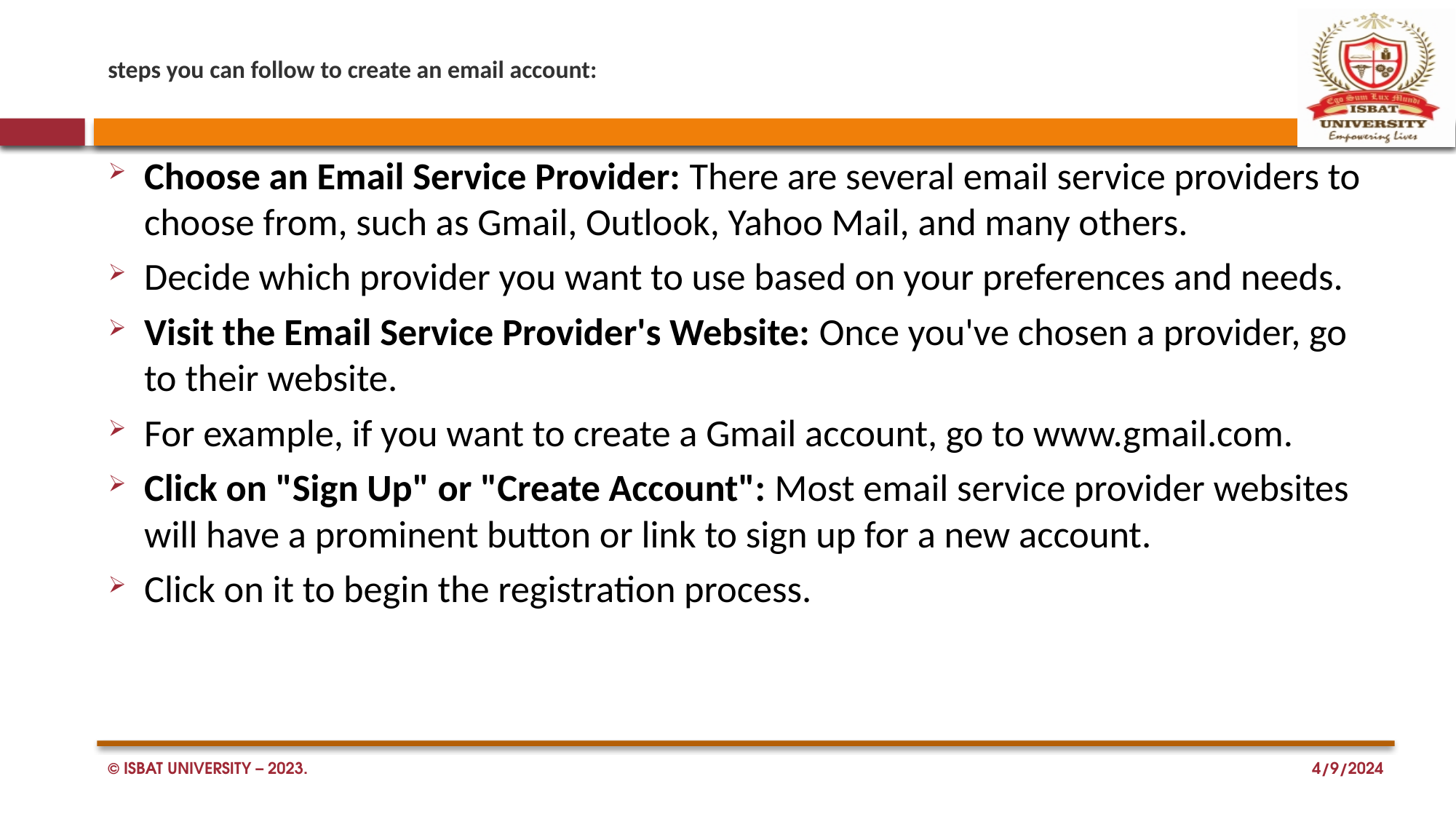

# steps you can follow to create an email account:
Choose an Email Service Provider: There are several email service providers to choose from, such as Gmail, Outlook, Yahoo Mail, and many others.
Decide which provider you want to use based on your preferences and needs.
Visit the Email Service Provider's Website: Once you've chosen a provider, go to their website.
For example, if you want to create a Gmail account, go to www.gmail.com.
Click on "Sign Up" or "Create Account": Most email service provider websites will have a prominent button or link to sign up for a new account.
Click on it to begin the registration process.